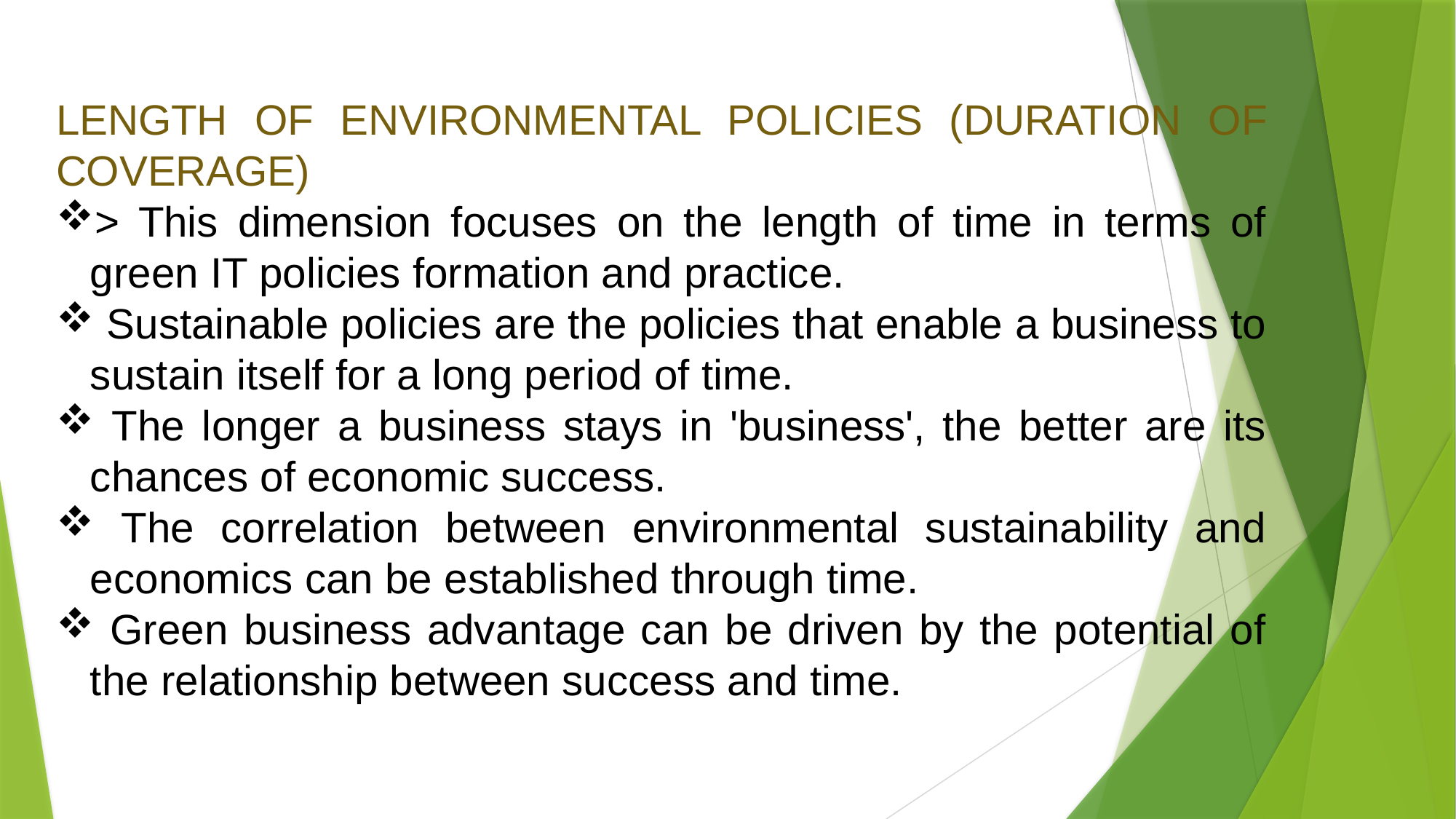

LENGTH OF ENVIRONMENTAL POLICIES (DURATION OF COVERAGE)
> This dimension focuses on the length of time in terms of green IT policies formation and practice.
 Sustainable policies are the policies that enable a business to sustain itself for a long period of time.
 The longer a business stays in 'business', the better are its chances of economic success.
 The correlation between environmental sustainability and economics can be established through time.
 Green business advantage can be driven by the potential of the relationship between success and time.